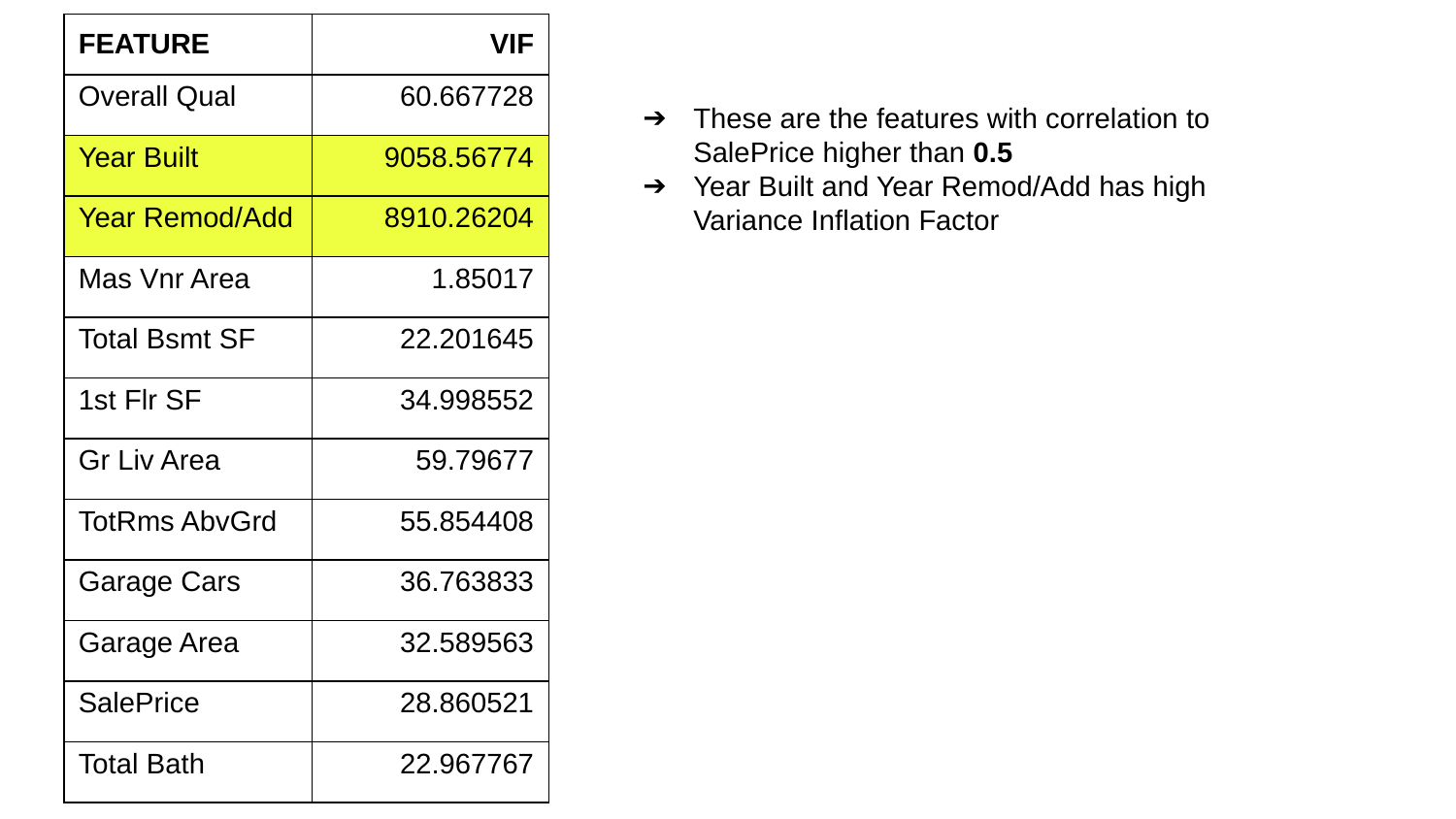

| FEATURE | VIF |
| --- | --- |
| Overall Qual | 60.667728 |
| Year Built | 9058.56774 |
| Year Remod/Add | 8910.26204 |
| Mas Vnr Area | 1.85017 |
| Total Bsmt SF | 22.201645 |
| 1st Flr SF | 34.998552 |
| Gr Liv Area | 59.79677 |
| TotRms AbvGrd | 55.854408 |
| Garage Cars | 36.763833 |
| Garage Area | 32.589563 |
| SalePrice | 28.860521 |
| Total Bath | 22.967767 |
These are the features with correlation to SalePrice higher than 0.5
Year Built and Year Remod/Add has high  Variance Inflation Factor